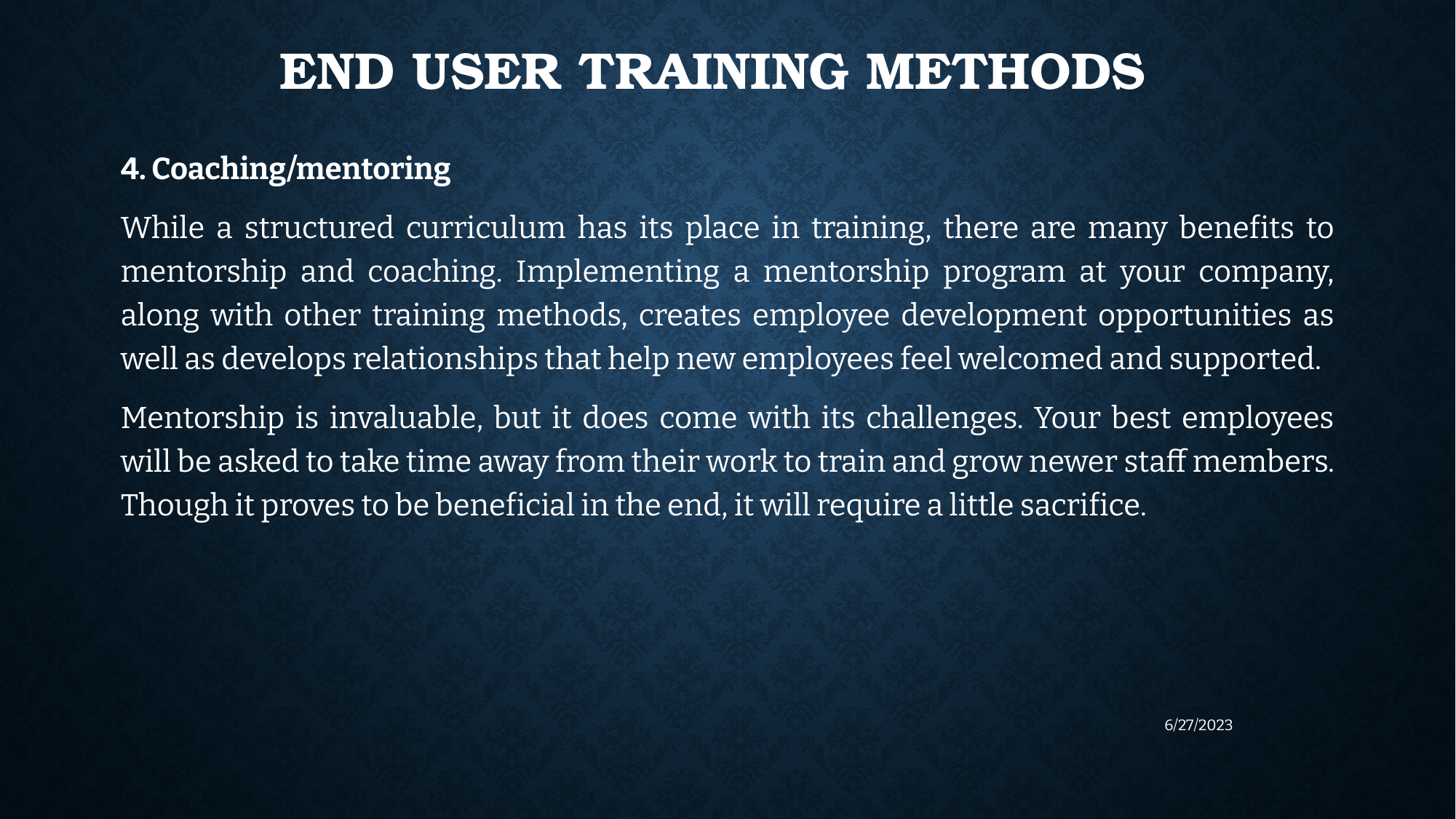

# End user training methods
4. Coaching/mentoring
While a structured curriculum has its place in training, there are many benefits to mentorship and coaching. Implementing a mentorship program at your company, along with other training methods, creates employee development opportunities as well as develops relationships that help new employees feel welcomed and supported.
Mentorship is invaluable, but it does come with its challenges. Your best employees will be asked to take time away from their work to train and grow newer staff members. Though it proves to be beneficial in the end, it will require a little sacrifice.

6/27/2023